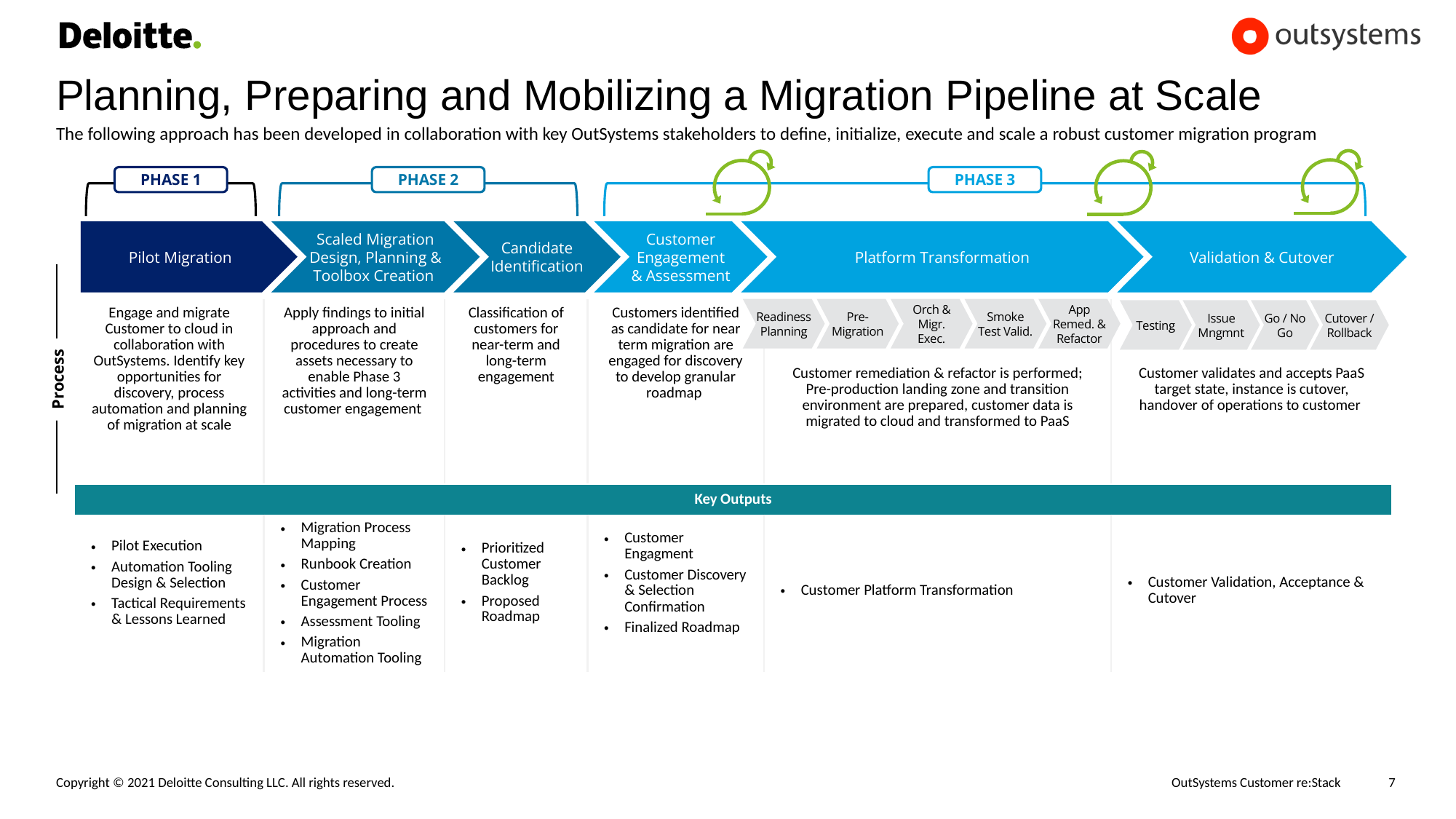

# Planning, Preparing and Mobilizing a Migration Pipeline at Scale

The following approach has been developed in collaboration with key OutSystems stakeholders to define, initialize, execute and scale a robust customer migration program

PHASE 1
PHASE 2
PHASE 3
Pilot Migration
Scaled Migration Design, Planning & Toolbox Creation
Candidate Identification
Customer Engagement & Assessment
Platform Transformation
Validation & Cutover
Readiness Planning
Pre-Migration
Orch & Migr. Exec.
Smoke Test Valid.
App Remed. & Refactor
| Engage and migrate Customer to cloud in collaboration with OutSystems. Identify key opportunities for discovery, process automation and planning of migration at scale | Apply findings to initial approach and procedures to create assets necessary to enable Phase 3 activities and long-term customer engagement | Classification of customers for near-term and long-term engagement | Customers identified as candidate for near term migration are engaged for discovery to develop granular roadmap | Customer remediation & refactor is performed; Pre-production landing zone and transition environment are prepared, customer data is migrated to cloud and transformed to PaaS | Customer validates and accepts PaaS target state, instance is cutover, handover of operations to customer |
| --- | --- | --- | --- | --- | --- |
| Key Outputs |  |  |  |  |  |
| Pilot Execution Automation Tooling Design & Selection Tactical Requirements & Lessons Learned | Migration Process Mapping Runbook Creation Customer Engagement Process Assessment Tooling Migration Automation Tooling | Prioritized Customer Backlog Proposed Roadmap | Customer Engagment Customer Discovery & Selection Confirmation Finalized Roadmap | Customer Platform Transformation | Customer Validation, Acceptance & Cutover |
Testing
Issue Mngmnt
Go / No Go
Cutover / Rollback
Process